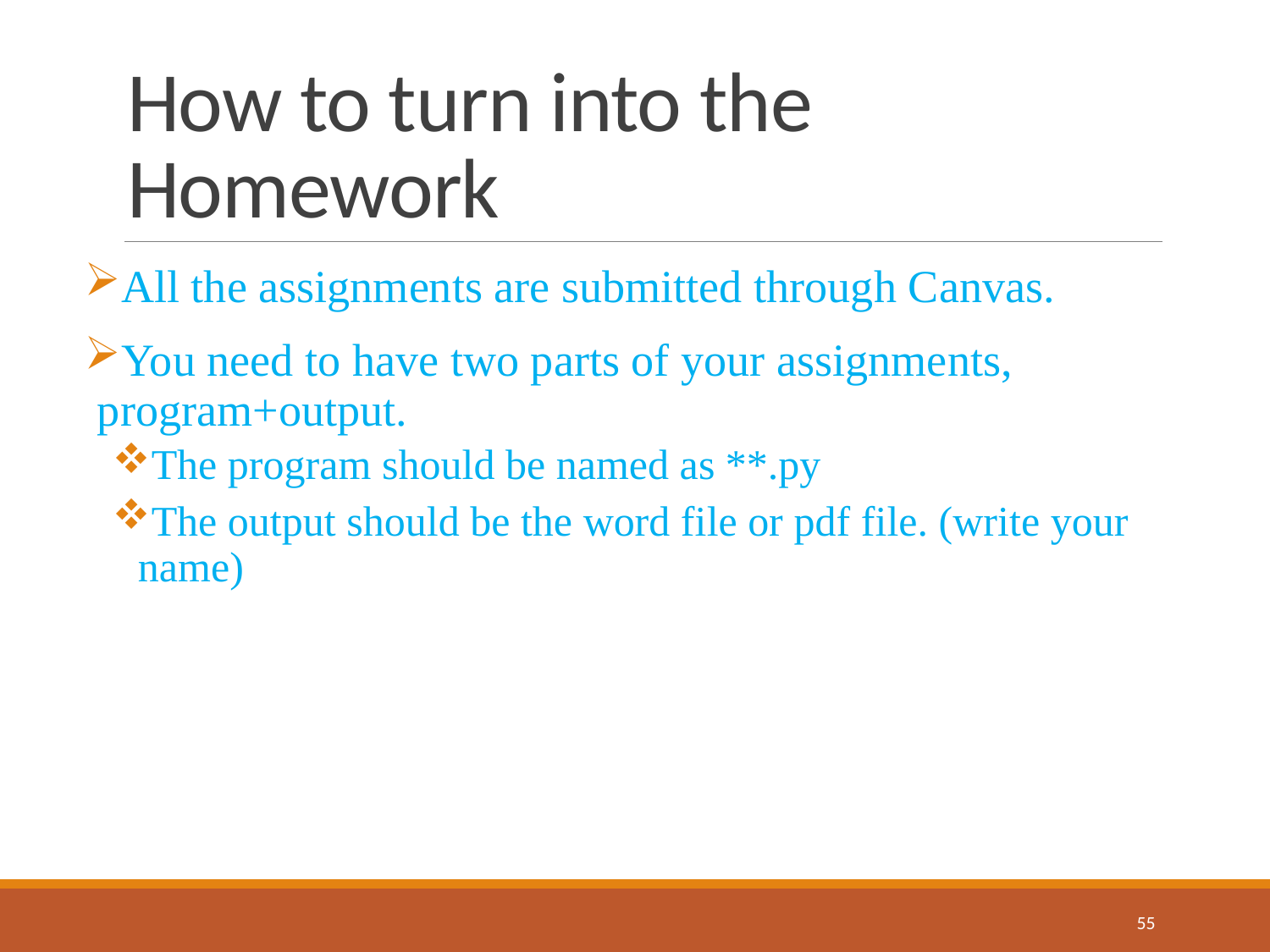

# How to turn into the Homework
All the assignments are submitted through Canvas.
You need to have two parts of your assignments, program+output.
The program should be named as **.py
The output should be the word file or pdf file. (write your name)

55